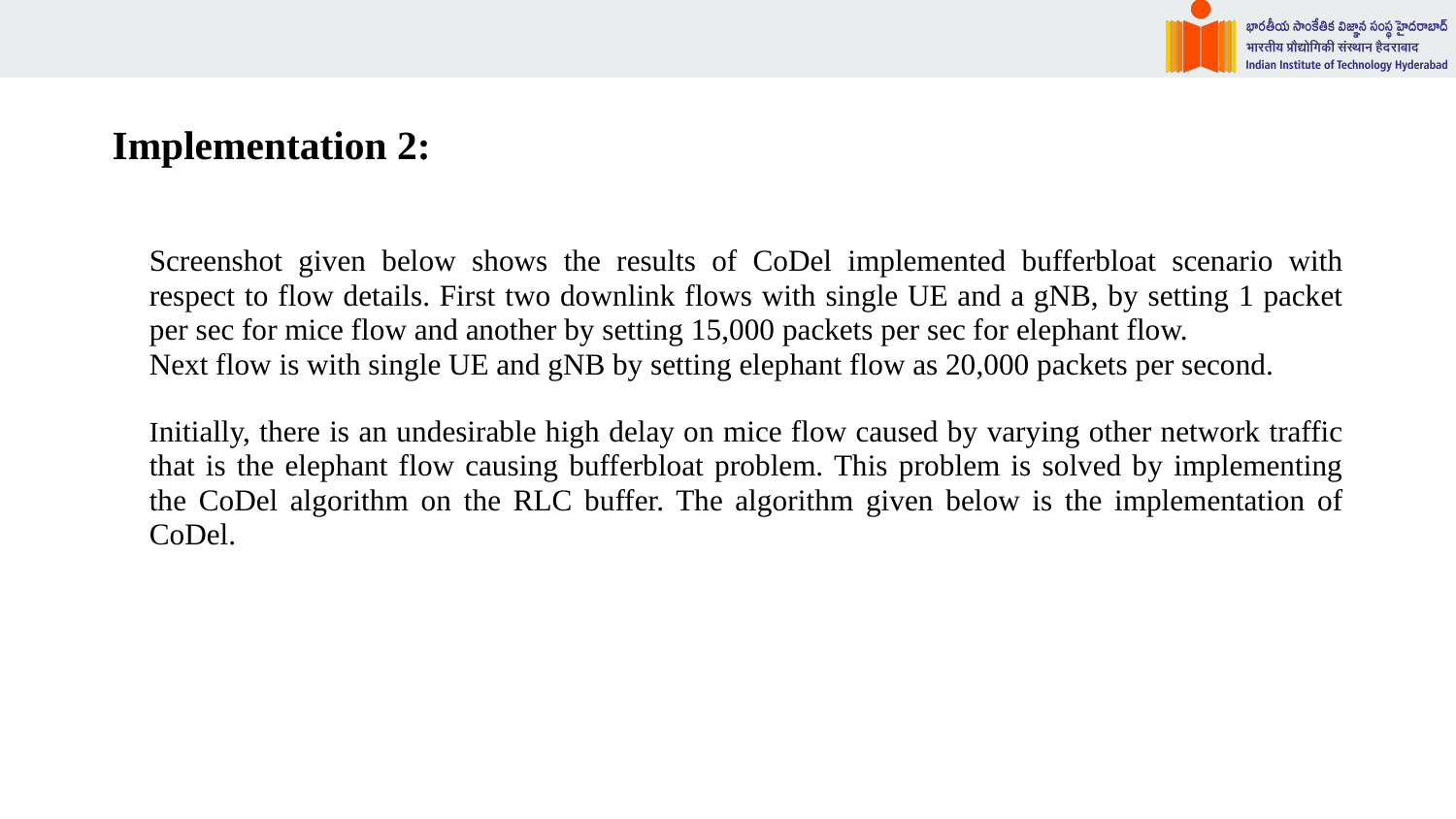

# Implementation 2:
Screenshot given below shows the results of CoDel implemented bufferbloat scenario with respect to flow details. First two downlink flows with single UE and a gNB, by setting 1 packet per sec for mice flow and another by setting 15,000 packets per sec for elephant flow.
Next flow is with single UE and gNB by setting elephant flow as 20,000 packets per second.

Initially, there is an undesirable high delay on mice flow caused by varying other network traffic that is the elephant flow causing bufferbloat problem. This problem is solved by implementing the CoDel algorithm on the RLC buffer. The algorithm given below is the implementation of CoDel.